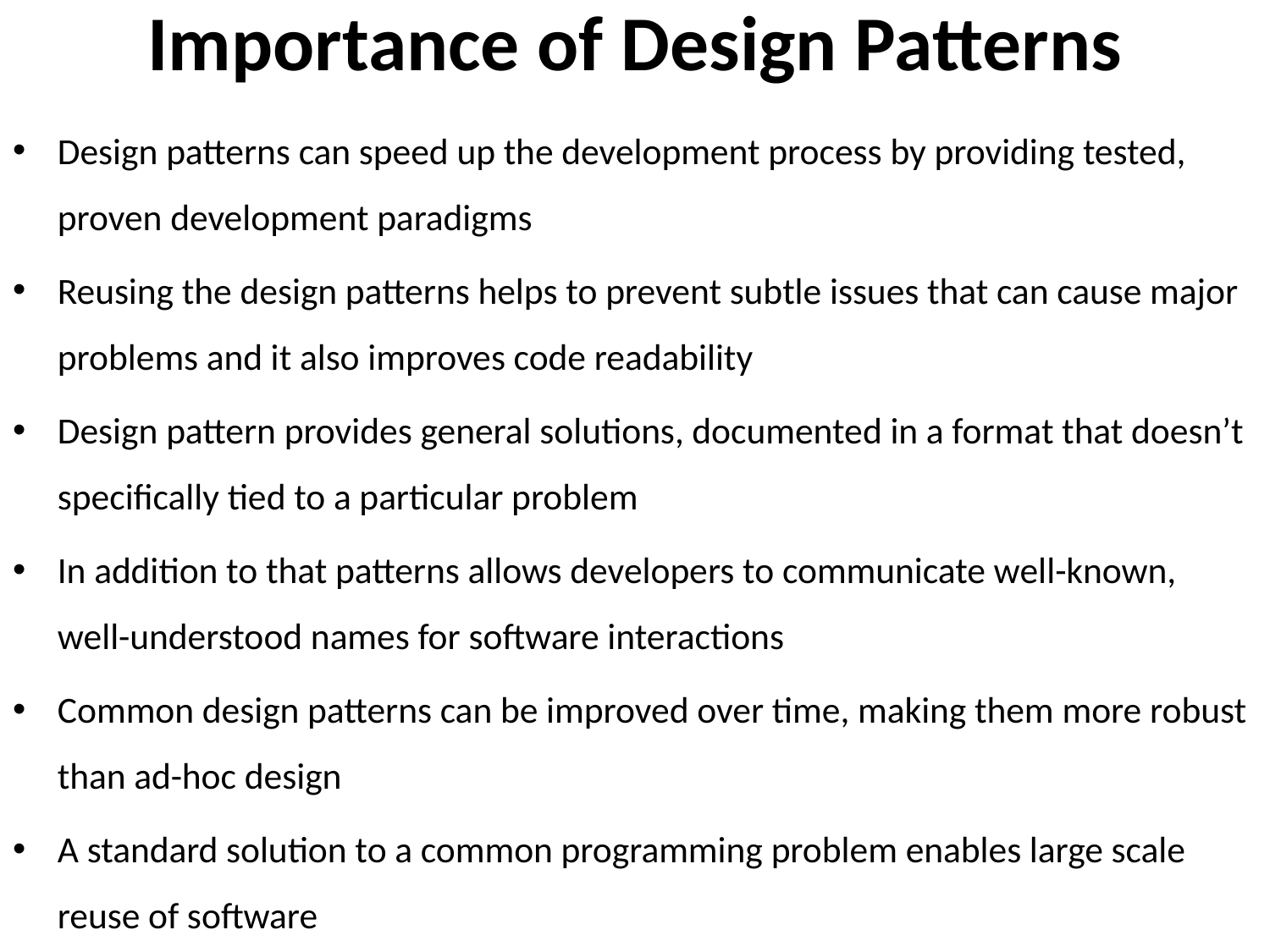

# Importance of Design Patterns
Design patterns can speed up the development process by providing tested, proven development paradigms
Reusing the design patterns helps to prevent subtle issues that can cause major problems and it also improves code readability
Design pattern provides general solutions, documented in a format that doesn’t specifically tied to a particular problem
In addition to that patterns allows developers to communicate well-known, well-understood names for software interactions
Common design patterns can be improved over time, making them more robust than ad-hoc design
A standard solution to a common programming problem enables large scale reuse of software